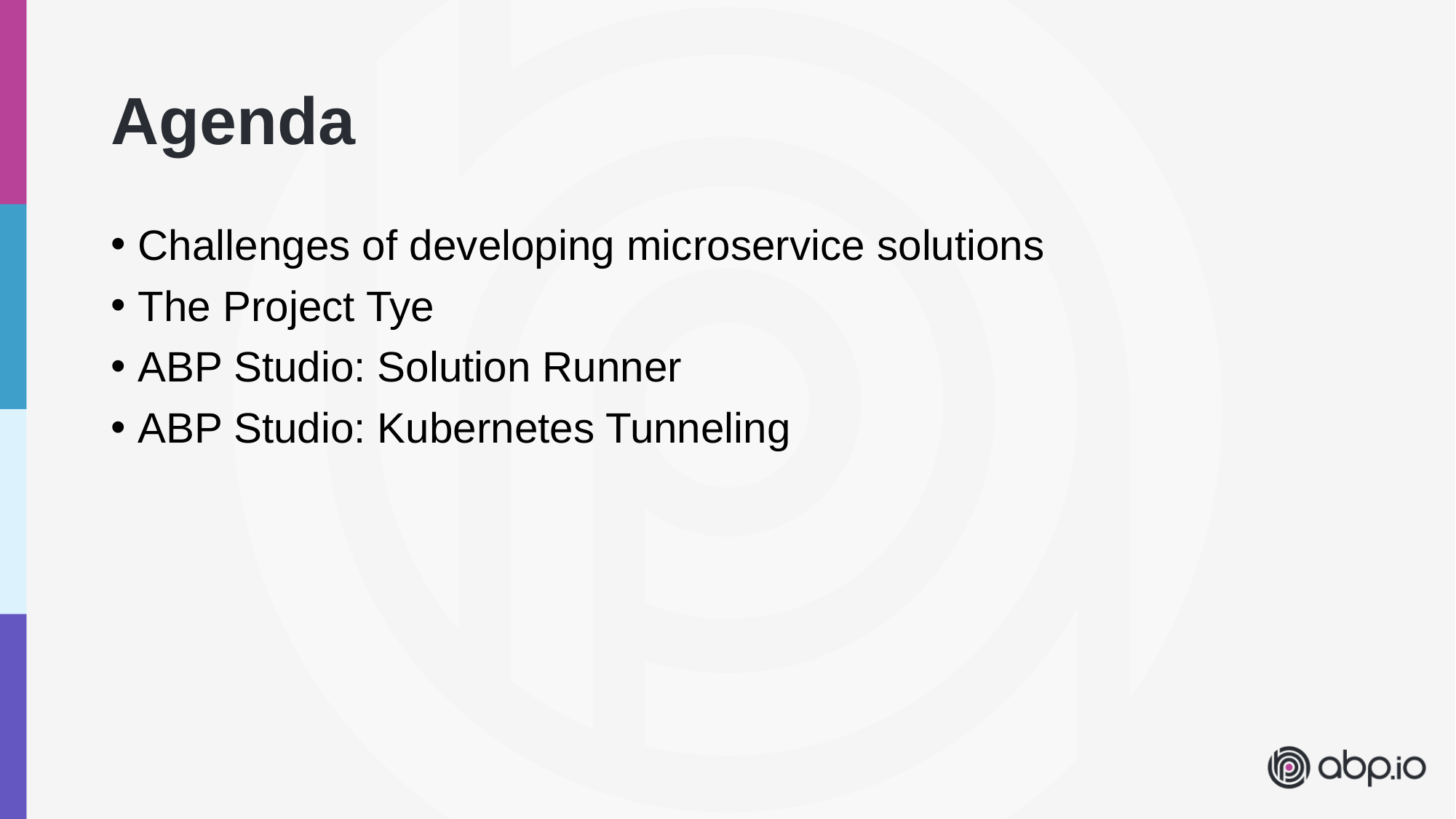

# Agenda
Challenges of developing microservice solutions
The Project Tye
ABP Studio: Solution Runner
ABP Studio: Kubernetes Tunneling